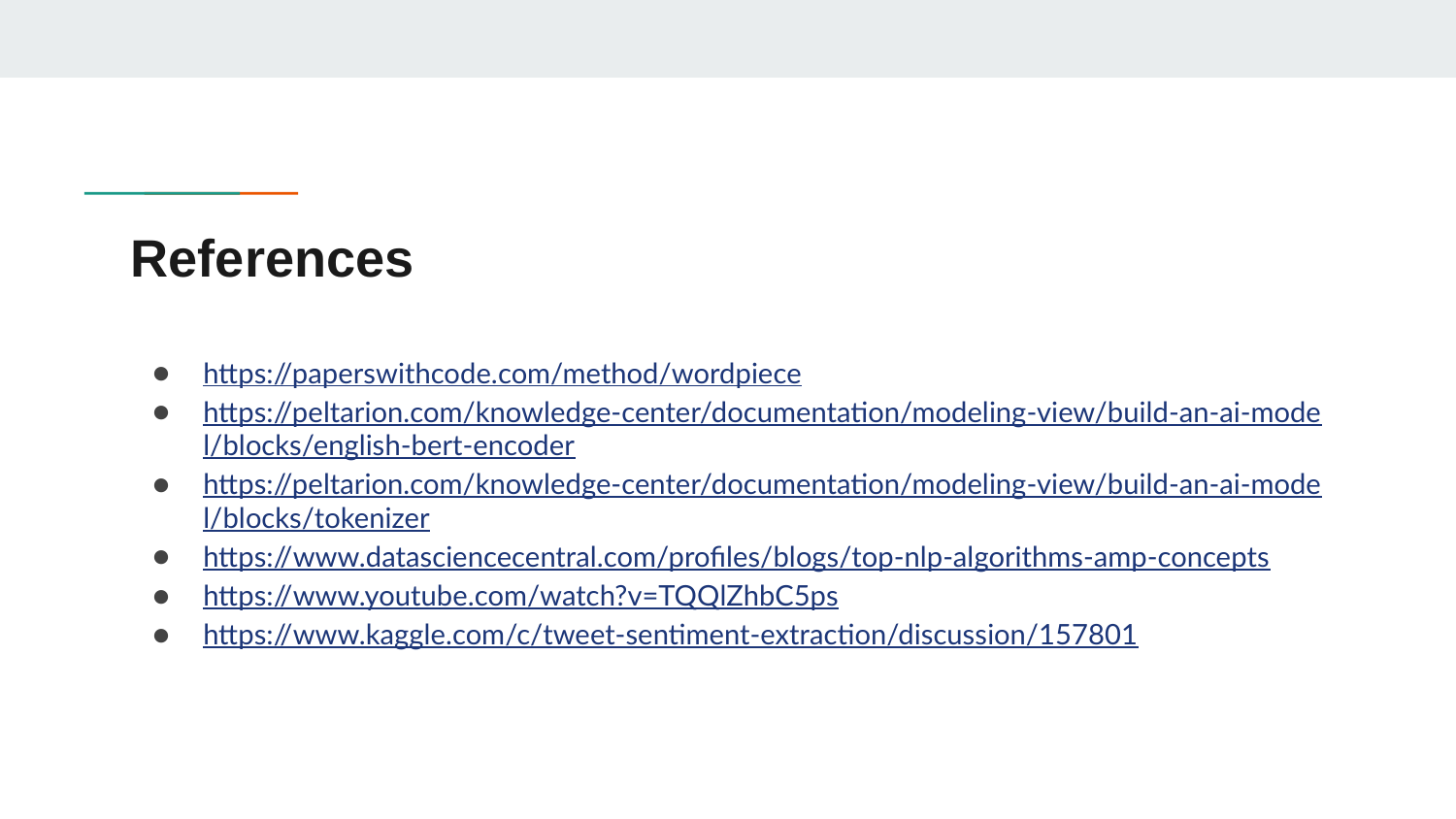

# References
https://paperswithcode.com/method/wordpiece
https://peltarion.com/knowledge-center/documentation/modeling-view/build-an-ai-model/blocks/english-bert-encoder
https://peltarion.com/knowledge-center/documentation/modeling-view/build-an-ai-model/blocks/tokenizer
https://www.datasciencecentral.com/profiles/blogs/top-nlp-algorithms-amp-concepts
https://www.youtube.com/watch?v=TQQlZhbC5ps
https://www.kaggle.com/c/tweet-sentiment-extraction/discussion/157801